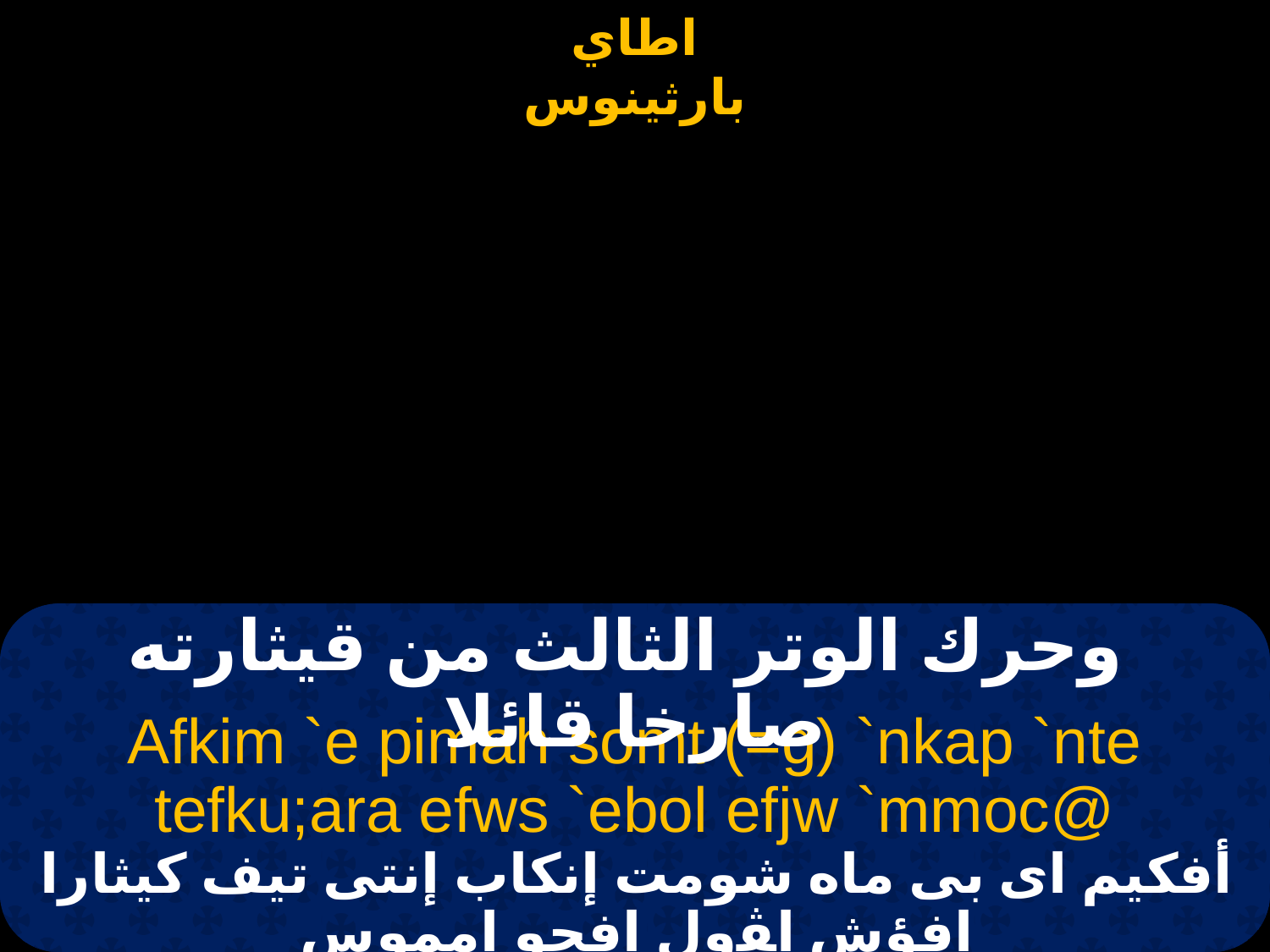

#
 وحرك الوتر الثالث من قيثارته صارخا قائلا

Afkim `e pimah somt (=g) `nkap `nte tefku;ara efws `ebol efjw `mmoc@
أفكيم اى بى ماه شومت إنكاب إنتى تيف كيثارا إفؤش إﭭول إفجو إمموس